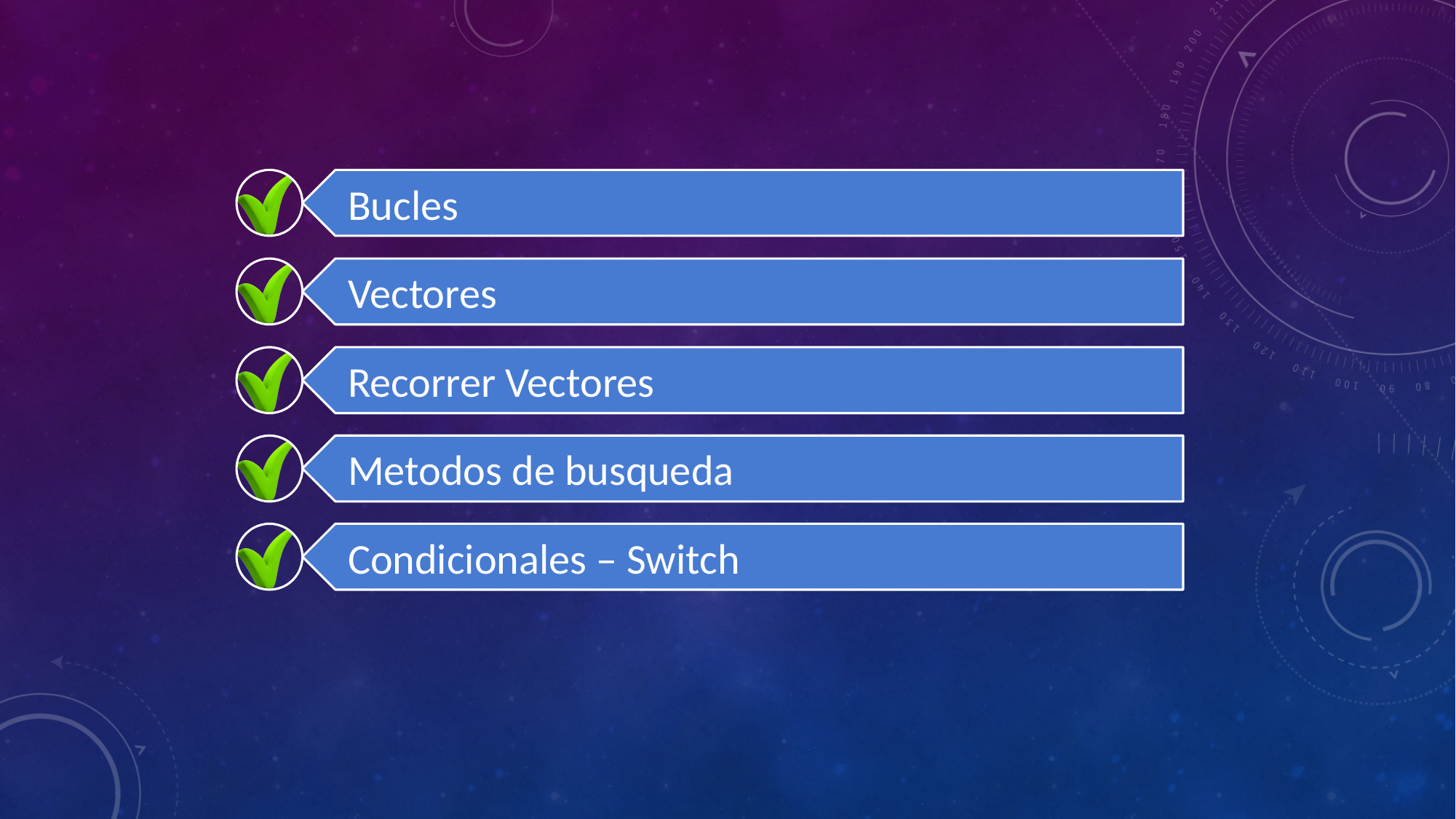

Bucles

Vectores

Recorrer Vectores

Metodos de busqueda

Condicionales – Switch